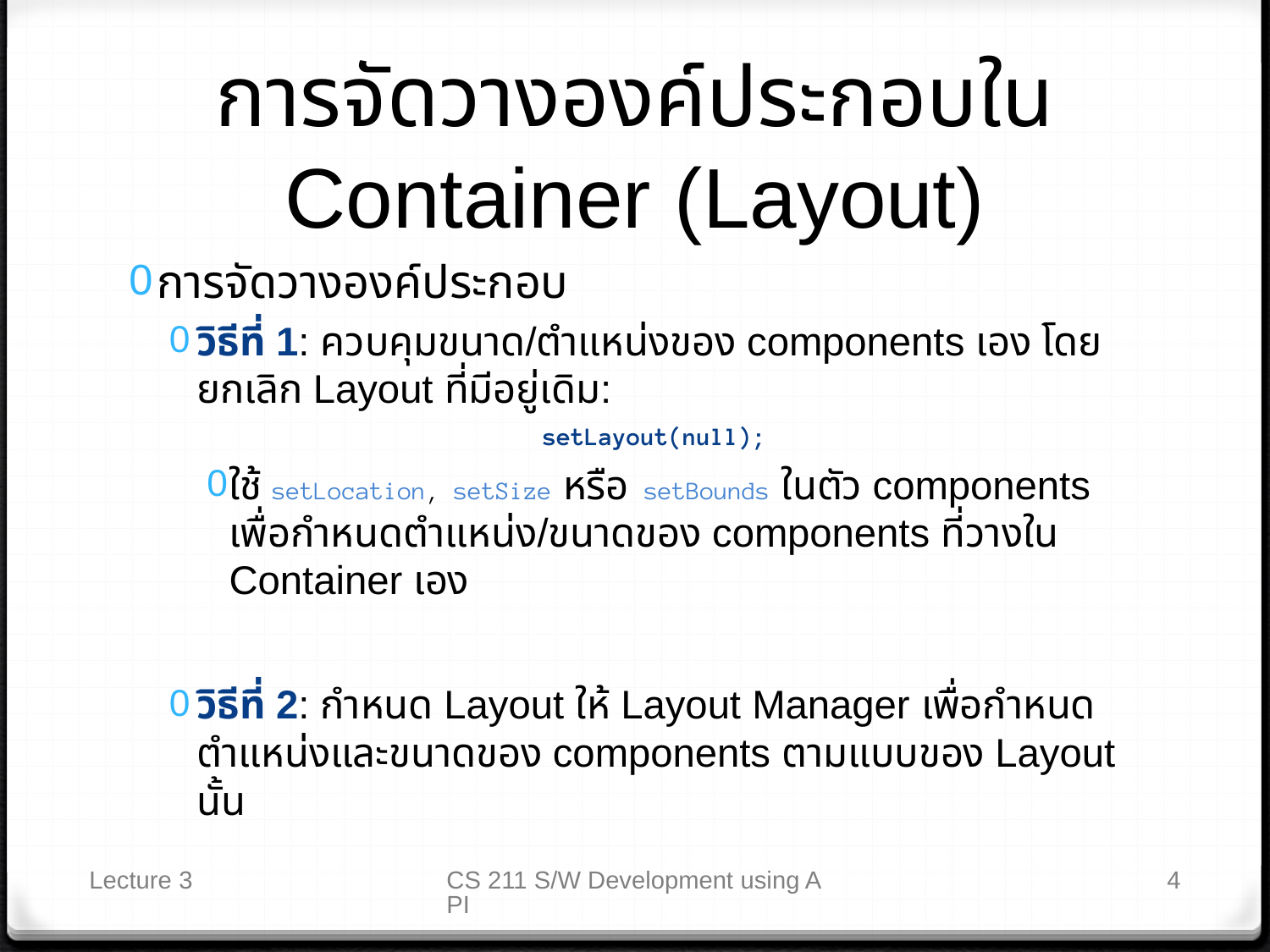

# การจัดวางองค์ประกอบใน Container (Layout)
การจัดวางองค์ประกอบ
วิธีที่ 1: ควบคุมขนาด/ตำแหน่งของ components เอง โดยยกเลิก Layout ที่มีอยู่เดิม:
setLayout(null);
ใช้ setLocation, setSize หรือ setBounds ในตัว components เพื่อกำหนดตำแหน่ง/ขนาดของ components ที่วางใน Container เอง

วิธีที่ 2: กำหนด Layout ให้ Layout Manager เพื่อกำหนดตำแหน่งและขนาดของ components ตามแบบของ Layout นั้น

Lecture 3
CS 211 S/W Development using API
4